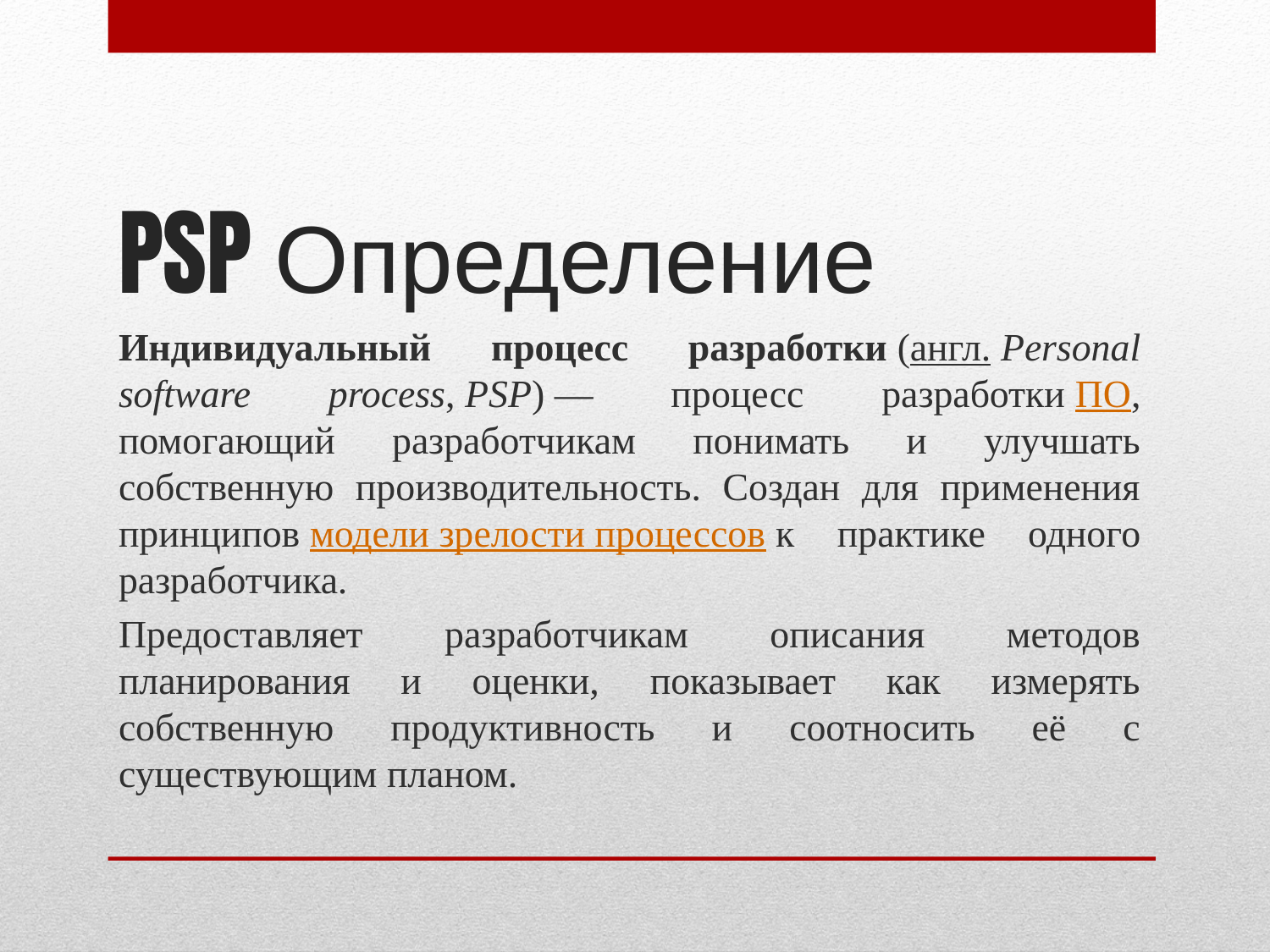

# PSP Определение
Индивидуальный процесс разработки (англ. Personal software process, PSP) — процесс разработки ПО, помогающий разработчикам понимать и улучшать собственную производительность. Создан для применения принципов модели зрелости процессов к практике одного разработчика.
Предоставляет разработчикам описания методов планирования и оценки, показывает как измерять собственную продуктивность и соотносить её с существующим планом.